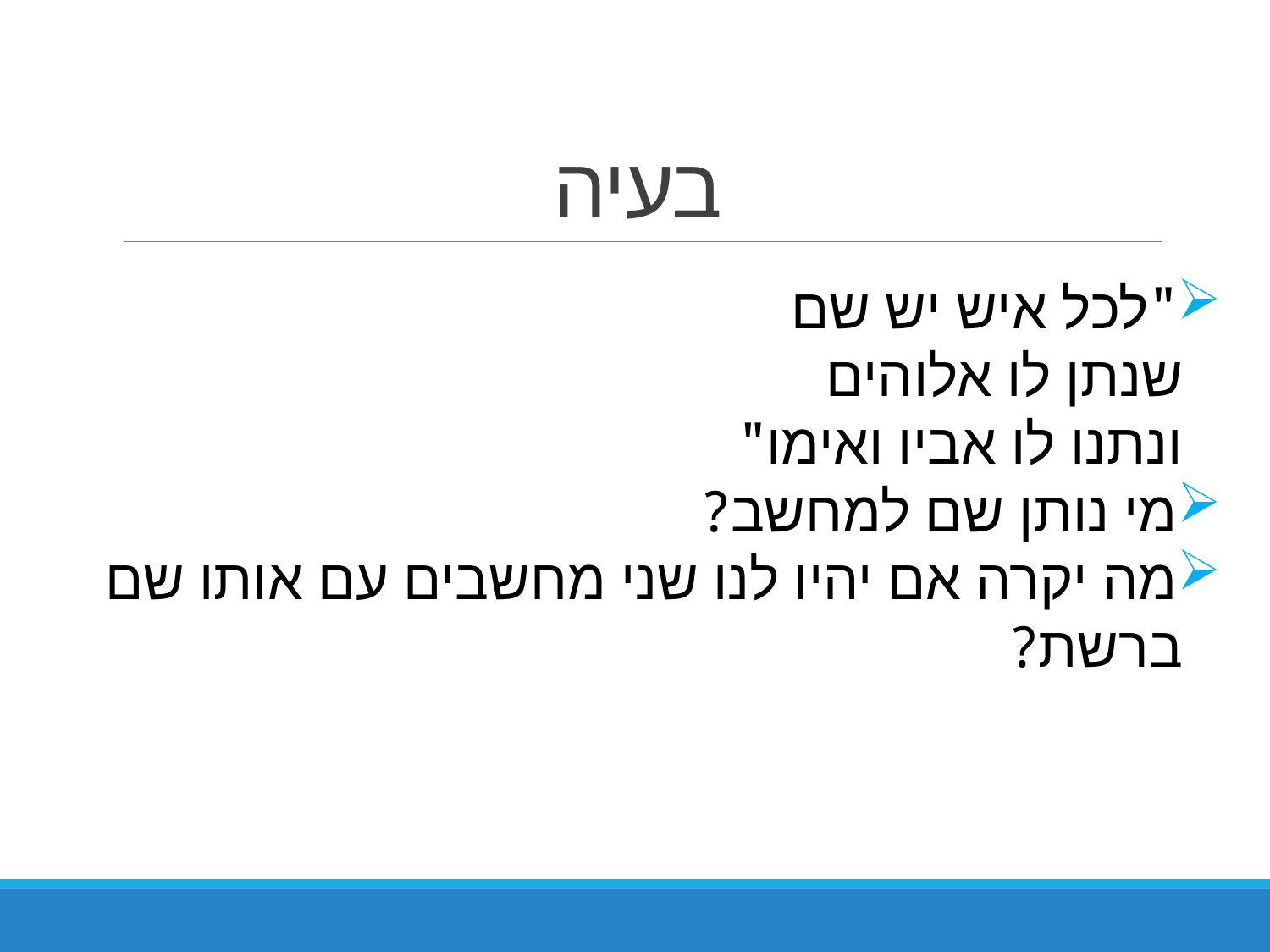

# בעיה
"לכל איש יש שם
שנתן לו אלוהים
ונתנו לו אביו ואימו"
מי נותן שם למחשב?
מה יקרה אם יהיו לנו שני מחשבים עם אותו שם ברשת?